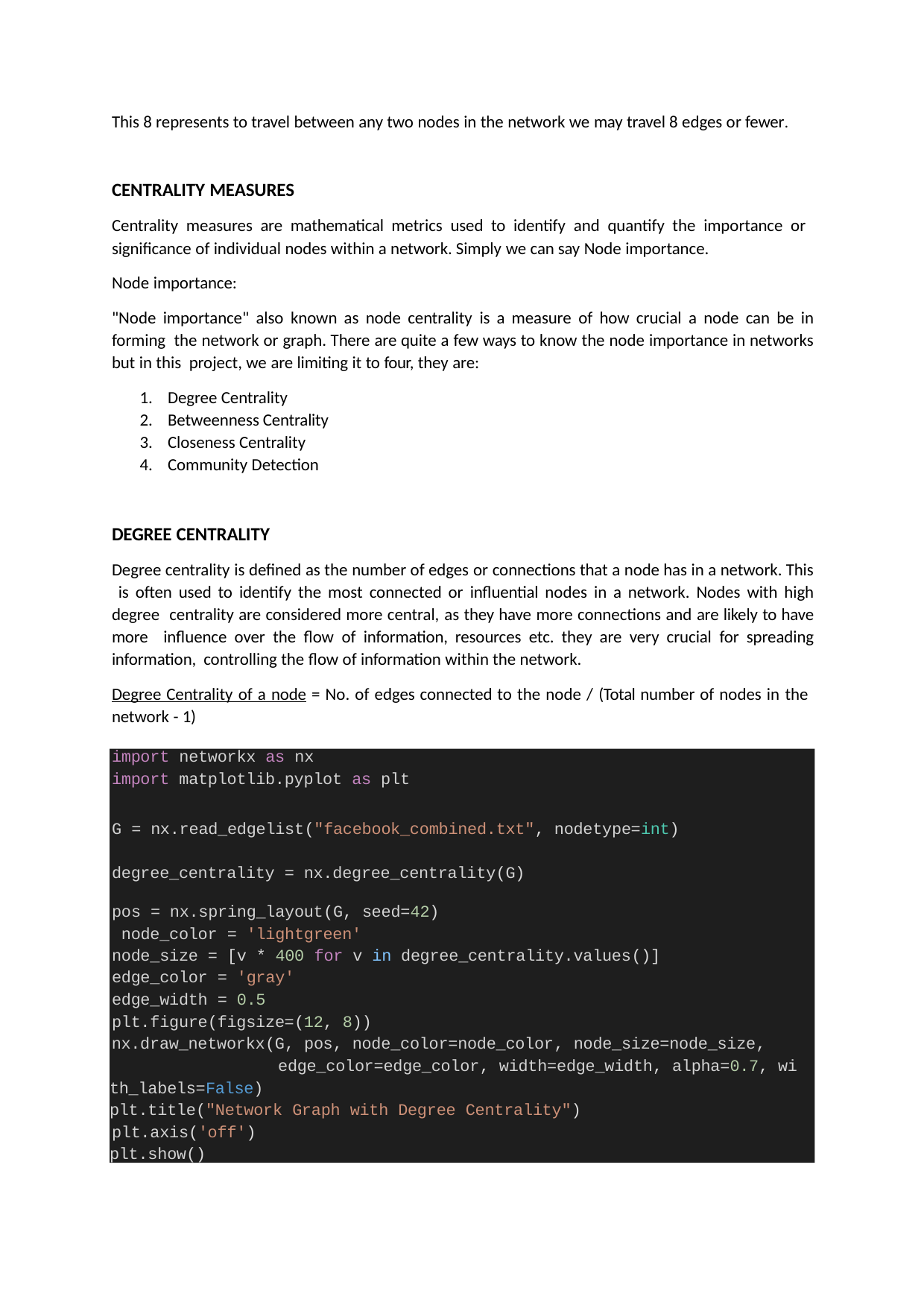

This 8 represents to travel between any two nodes in the network we may travel 8 edges or fewer.

CENTRALITY MEASURES
Centrality measures are mathematical metrics used to identify and quantify the importance or  significance of individual nodes within a network. Simply we can say Node importance.
Node importance:
"Node importance" also known as node centrality is a measure of how crucial a node can be in forming  the network or graph. There are quite a few ways to know the node importance in networks but in this  project, we are limiting it to four, they are:
Degree Centrality
Betweenness Centrality
Closeness Centrality
Community Detection

DEGREE CENTRALITY
Degree centrality is defined as the number of edges or connections that a node has in a network. This  is often used to identify the most connected or influential nodes in a network. Nodes with high degree  centrality are considered more central, as they have more connections and are likely to have more  influence over the flow of information, resources etc. they are very crucial for spreading information,  controlling the flow of information within the network.
Degree Centrality of a node = No. of edges connected to the node / (Total number of nodes in the  network - 1)
import networkx as nx
import matplotlib.pyplot as plt
G = nx.read_edgelist("facebook_combined.txt", nodetype=int)  degree_centrality = nx.degree_centrality(G)
pos = nx.spring_layout(G, seed=42)  node_color = 'lightgreen'
node_size = [v * 400 for v in degree_centrality.values()]  edge_color = 'gray'
edge_width = 0.5
plt.figure(figsize=(12, 8))
nx.draw_networkx(G, pos, node_color=node_color, node_size=node_size,  edge_color=edge_color, width=edge_width, alpha=0.7, wi
th_labels=False)
plt.title("Network Graph with Degree Centrality")  plt.axis('off')
plt.show()